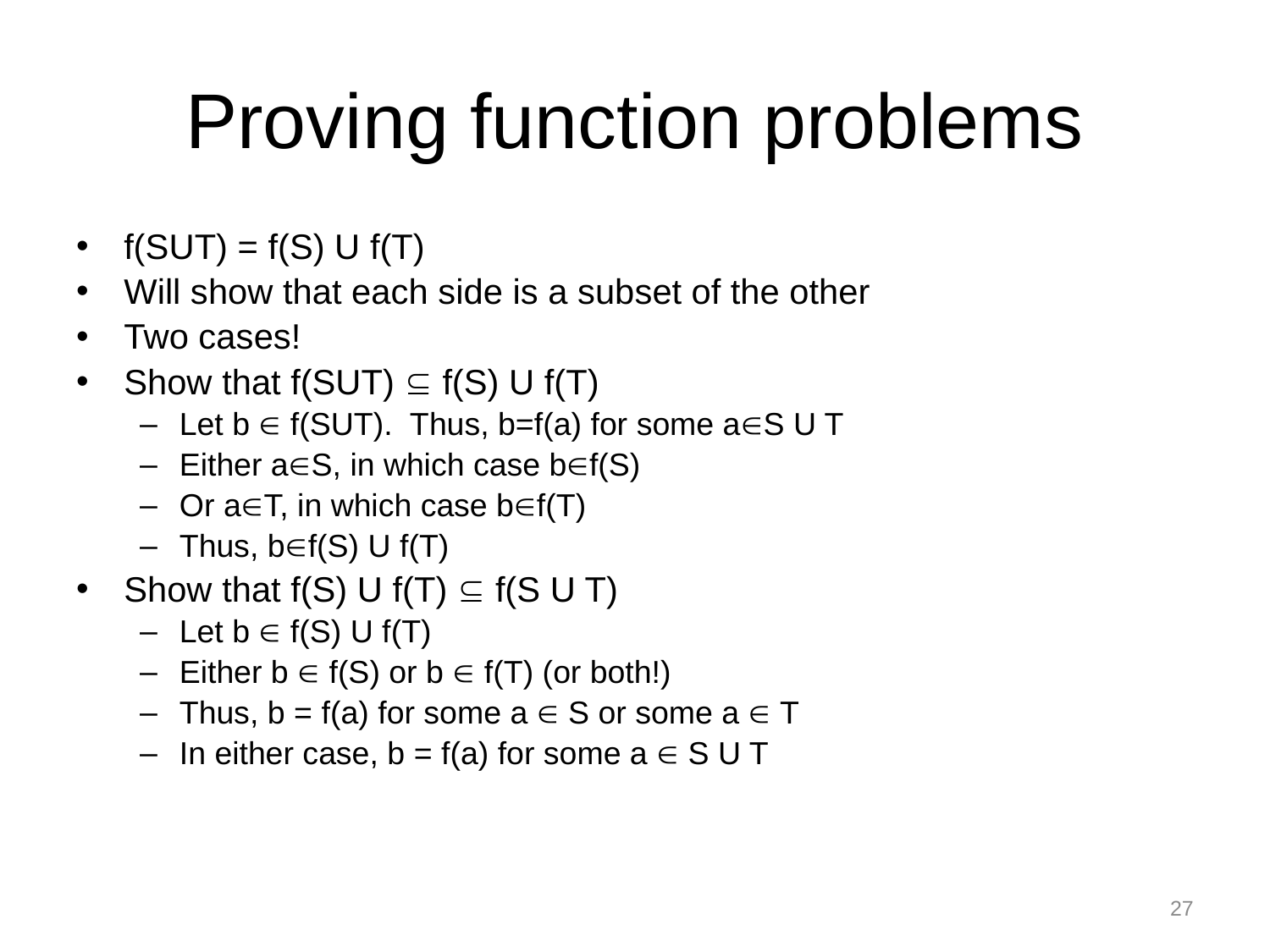

# Proving function problems
f(SUT) = f(S) U f(T)
Will show that each side is a subset of the other
Two cases!
Show that f(SUT) ⊆ f(S) U f(T)
Let b ∈ f(SUT).  Thus, b=f(a) for some a∈S U T
Either a∈S, in which case b∈f(S)
Or a∈T, in which case b∈f(T)
Thus, b∈f(S) U f(T)
Show that f(S) U f(T) ⊆ f(S U T)
Let b ∈ f(S) U f(T)
Either b ∈ f(S) or b ∈ f(T) (or both!)
Thus, b = f(a) for some a ∈ S or some a ∈ T
In either case, b = f(a) for some a ∈ S U T
27